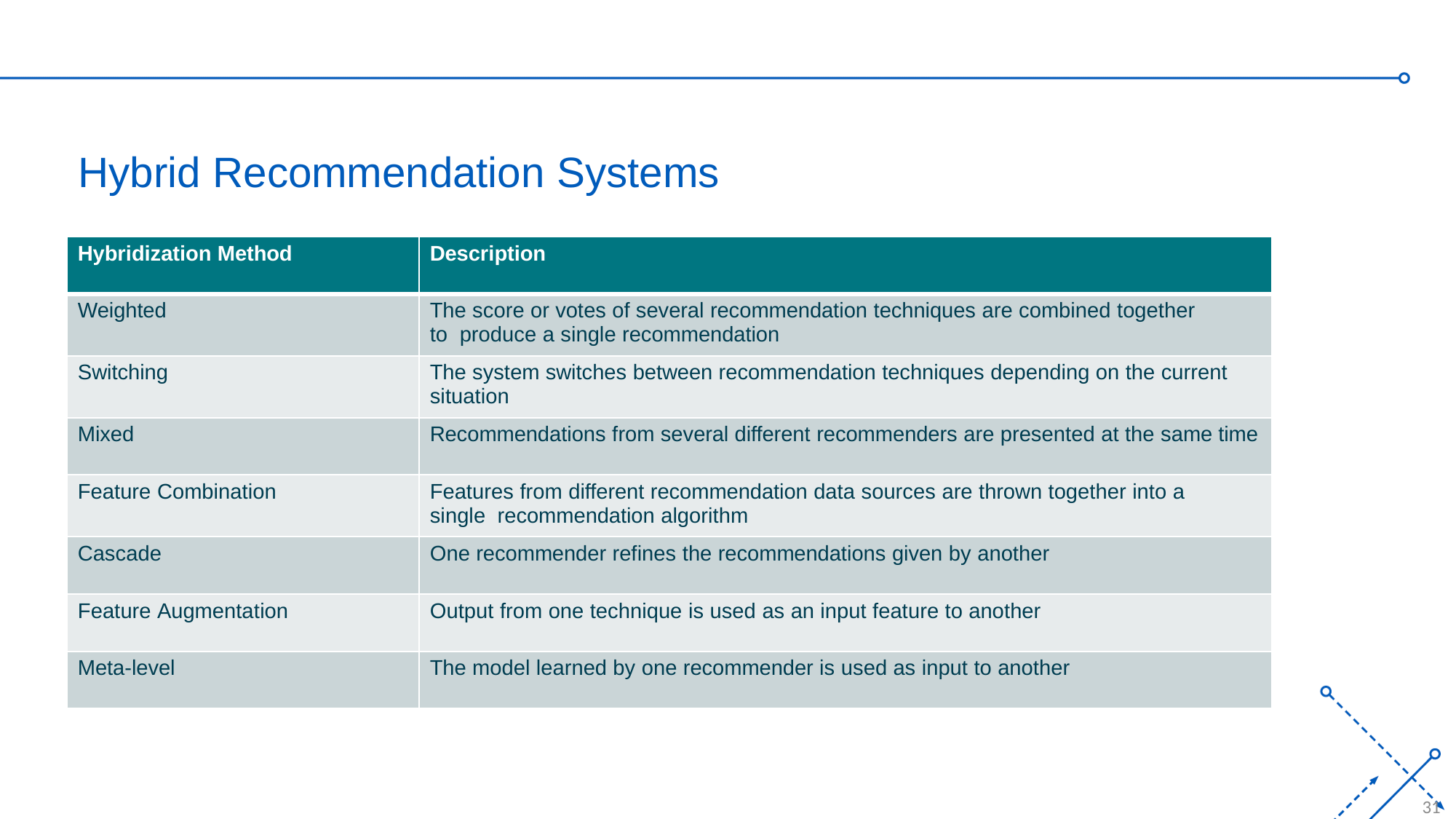

# Hybrid Recommendation Systems
| Hybridization Method | Description |
| --- | --- |
| Weighted | The score or votes of several recommendation techniques are combined together to produce a single recommendation |
| Switching | The system switches between recommendation techniques depending on the current situation |
| Mixed | Recommendations from several different recommenders are presented at the same time |
| Feature Combination | Features from different recommendation data sources are thrown together into a single recommendation algorithm |
| Cascade | One recommender refines the recommendations given by another |
| Feature Augmentation | Output from one technique is used as an input feature to another |
| Meta-level | The model learned by one recommender is used as input to another |
31